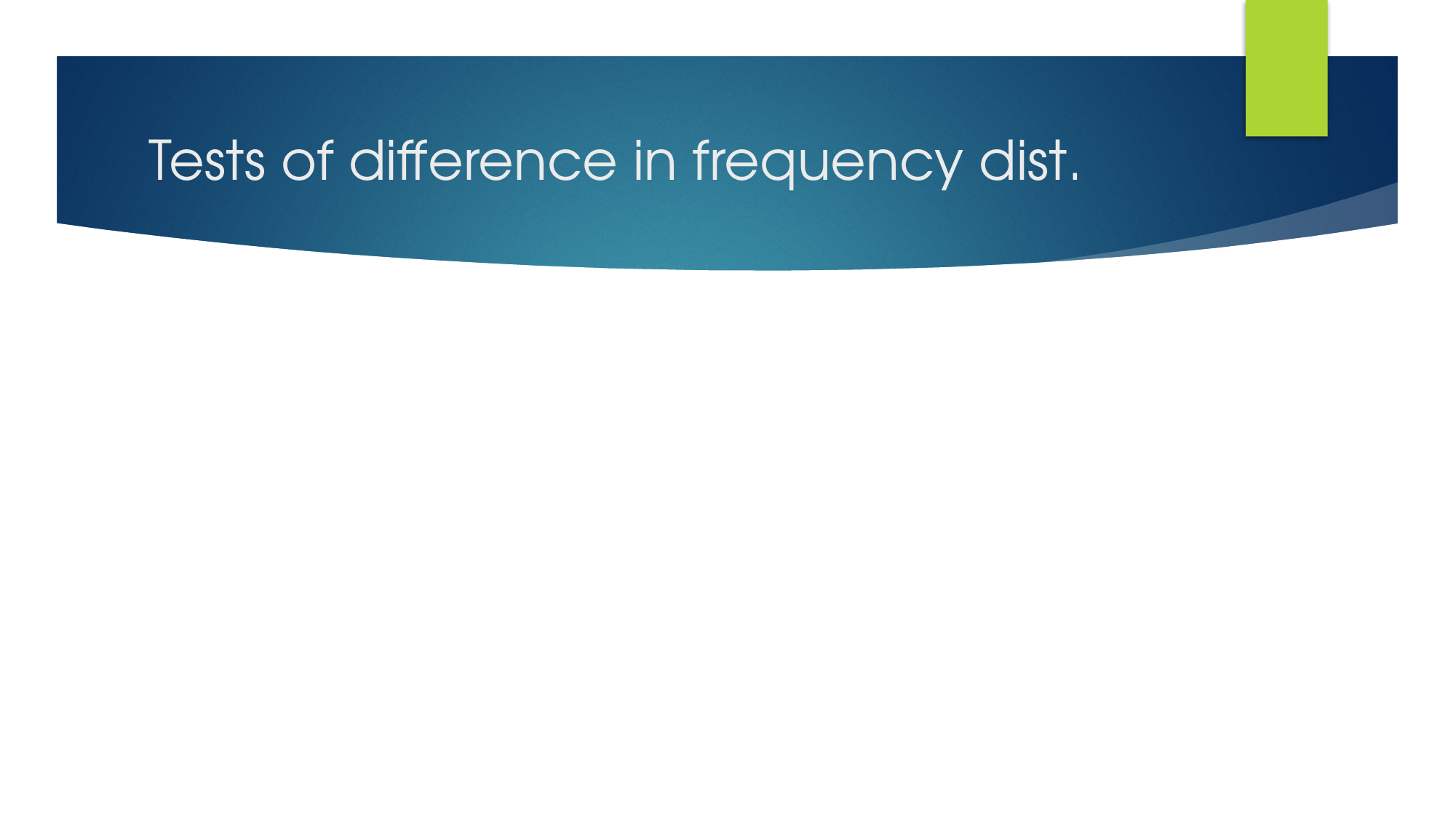

# Tests of difference in frequency dist.